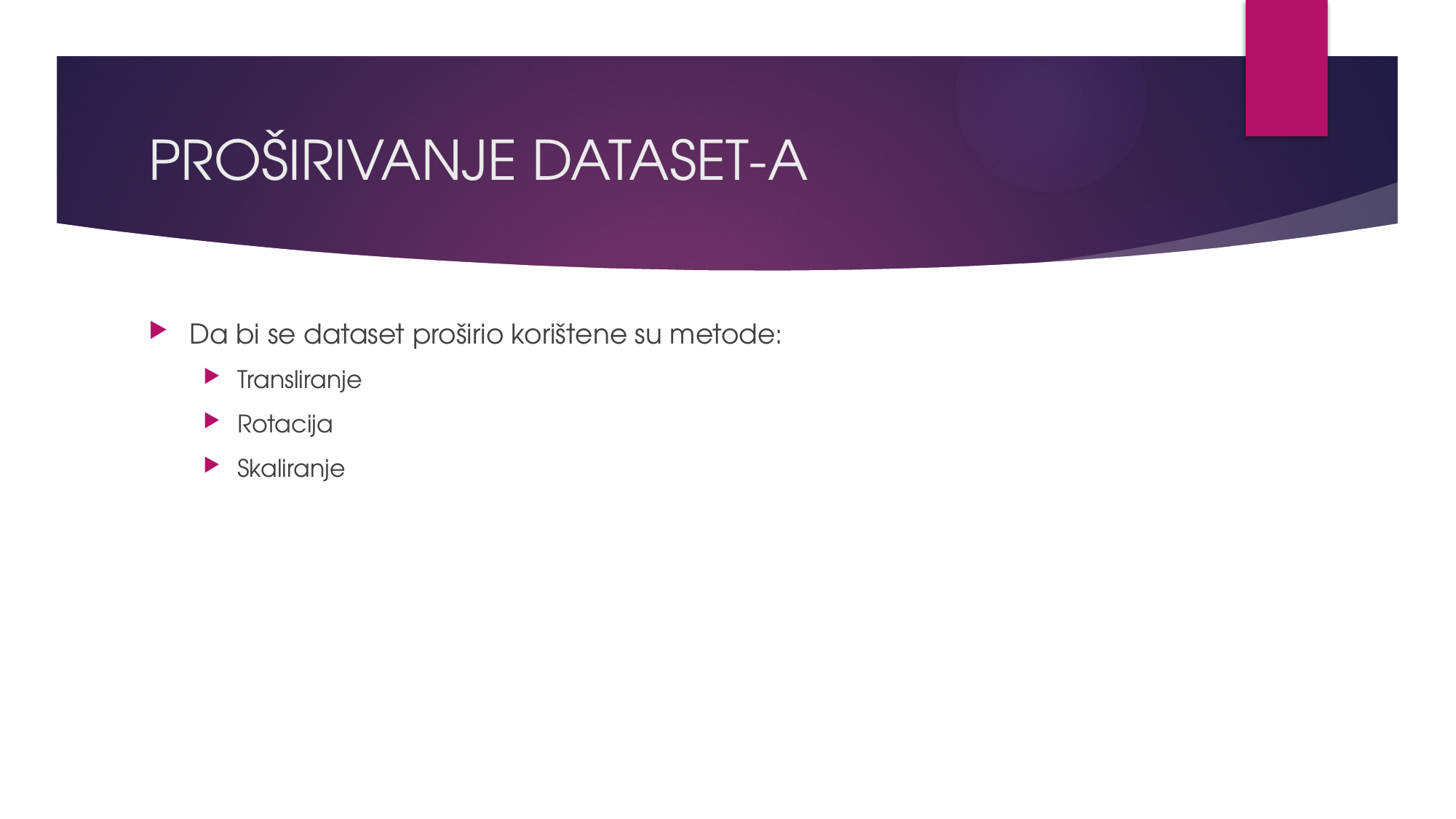

# PROŠIRIVANJE DATASET-A
Da bi se dataset proširio korištene su metode:
Transliranje
Rotacija
Skaliranje